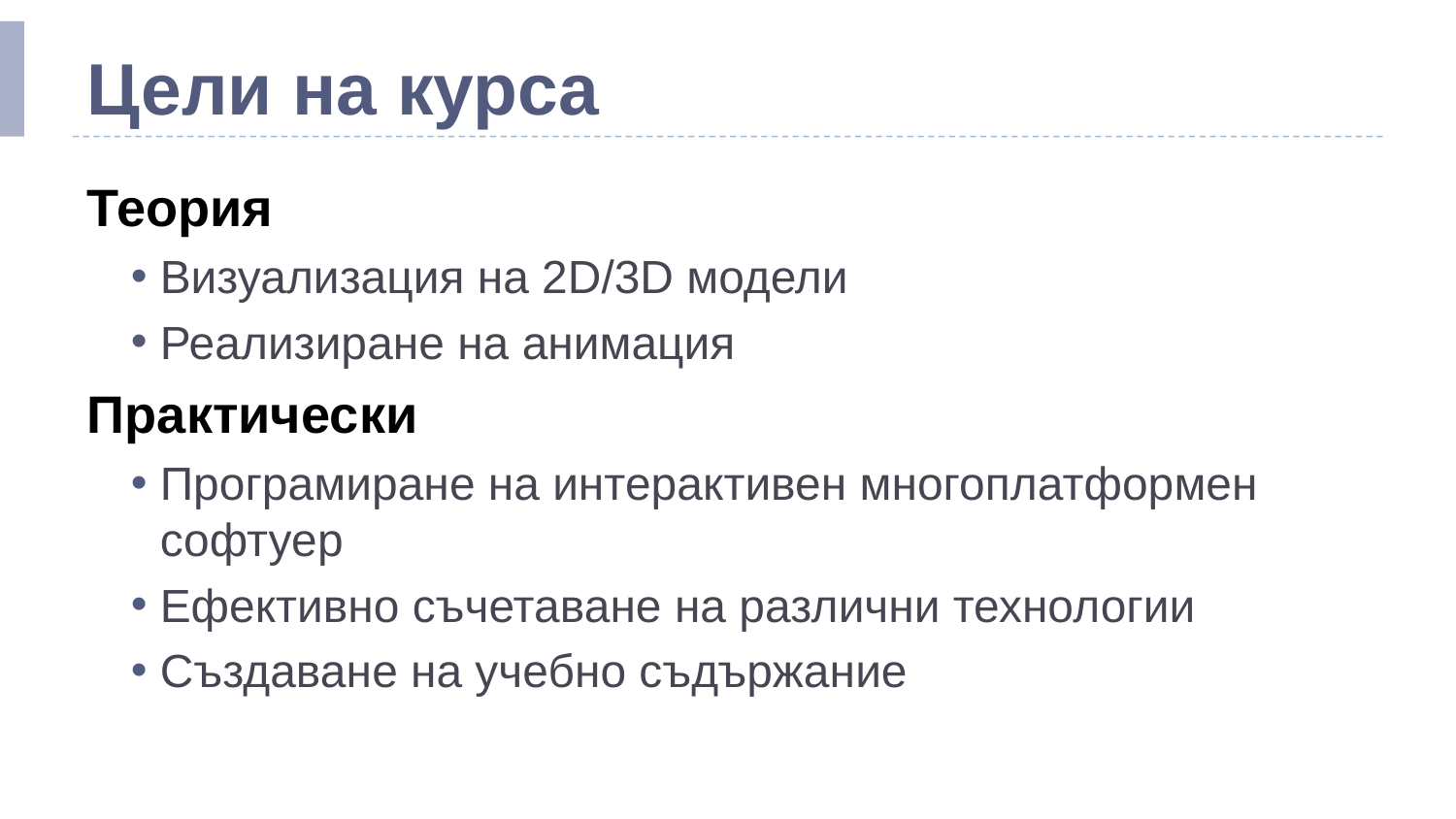

# Цели на курса
Теория
Визуализация на 2D/3D модели
Реализиране на анимация
Практически
Програмиране на интерактивен многоплатформен софтуер
Ефективно съчетаване на различни технологии
Създаване на учебно съдържание